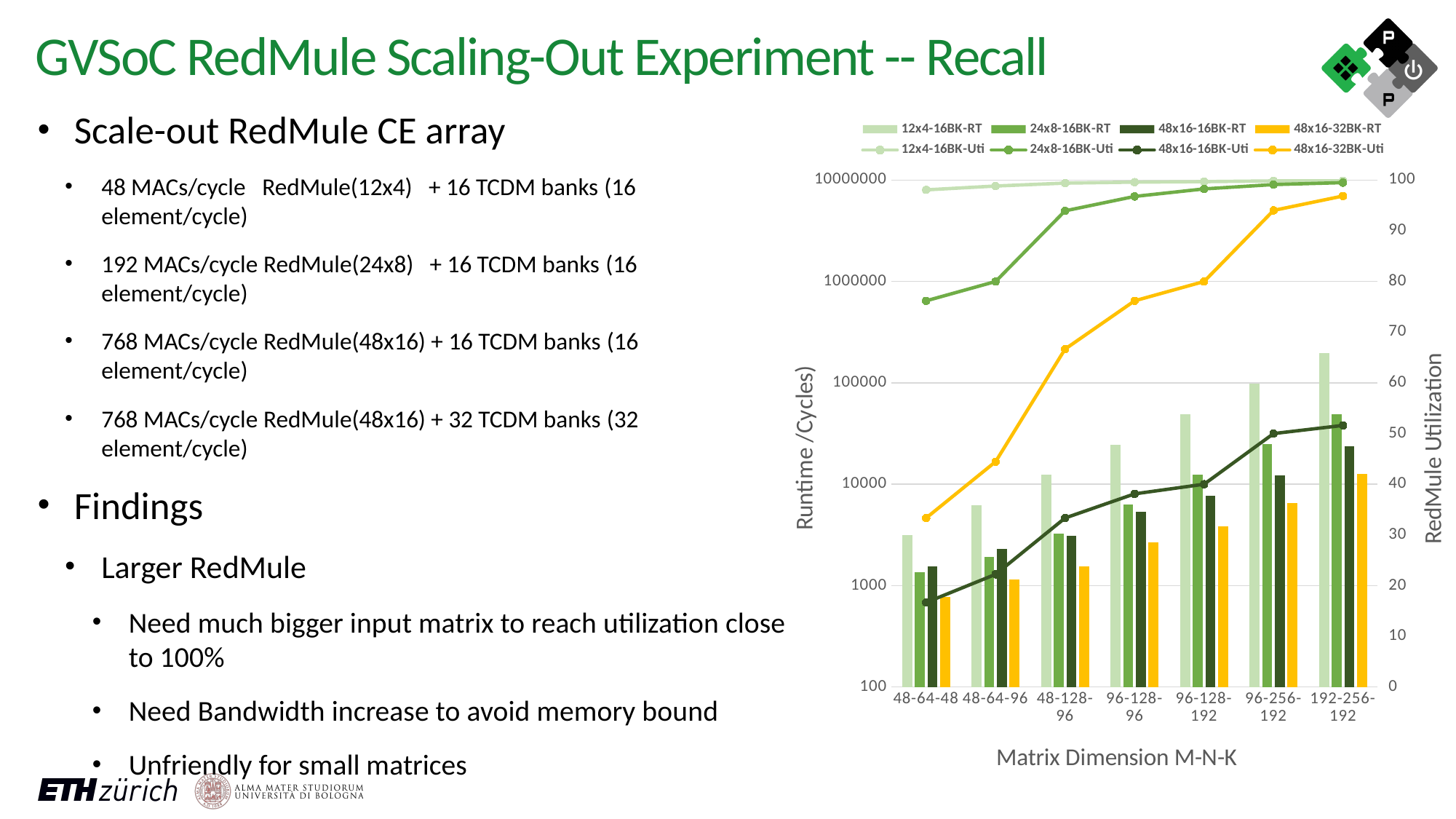

GVSoC RedMule Scaling-Out Experiment -- Recall
Scale-out RedMule CE array
48 MACs/cycle   RedMule(12x4)   + 16 TCDM banks (16 element/cycle)
192 MACs/cycle RedMule(24x8)   + 16 TCDM banks (16 element/cycle)
768 MACs/cycle RedMule(48x16) + 16 TCDM banks (16 element/cycle)
768 MACs/cycle RedMule(48x16) + 32 TCDM banks (32 element/cycle)
Findings
Larger RedMule
Need much bigger input matrix to reach utilization close to 100%
Need Bandwidth increase to avoid memory bound
Unfriendly for small matrices

### Chart

| Category | 12x4-16BK-RT | 24x8-16BK-RT | 48x16-16BK-RT | 48x16-32BK-RT | 12x4-16BK-Uti | 24x8-16BK-Uti | 48x16-16BK-Uti | 48x16-32BK-Uti |
|---|---|---|---|---|---|---|---|---|
| 48-64-48 | 3132.0 | 1344.0 | 1536.0 | 768.0 | 98.08429118773945 | 76.19047619047619 | 16.666666666666664 | 33.33333333333333 |
| 48-64-96 | 6216.0 | 1920.0 | 2304.0 | 1152.0 | 98.84169884169884 | 80.0 | 22.22222222222222 | 44.44444444444444 |
| 48-128-96 | 12360.0 | 3270.0 | 3072.0 | 1536.0 | 99.41747572815534 | 93.94495412844037 | 33.33333333333333 | 66.66666666666666 |
| 96-128-96 | 24672.0 | 6348.0 | 5376.0 | 2688.0 | 99.61089494163424 | 96.78638941398866 | 38.095238095238095 | 76.19047619047619 |
| 96-128-192 | 49296.0 | 12504.0 | 7680.0 | 3840.0 | 99.7078870496592 | 98.2725527831094 | 40.0 | 80.0 |
| 96-256-192 | 98448.0 | 24792.0 | 12288.0 | 6534.0 | 99.85372988785957 | 99.12875121006776 | 50.0 | 94.03122130394857 |
| 192-256-192 | 196848.0 | 49392.0 | 23808.0 | 12684.0 | 99.87807851743477 | 99.51409135082604 | 51.61290322580645 | 96.87795648060549 |